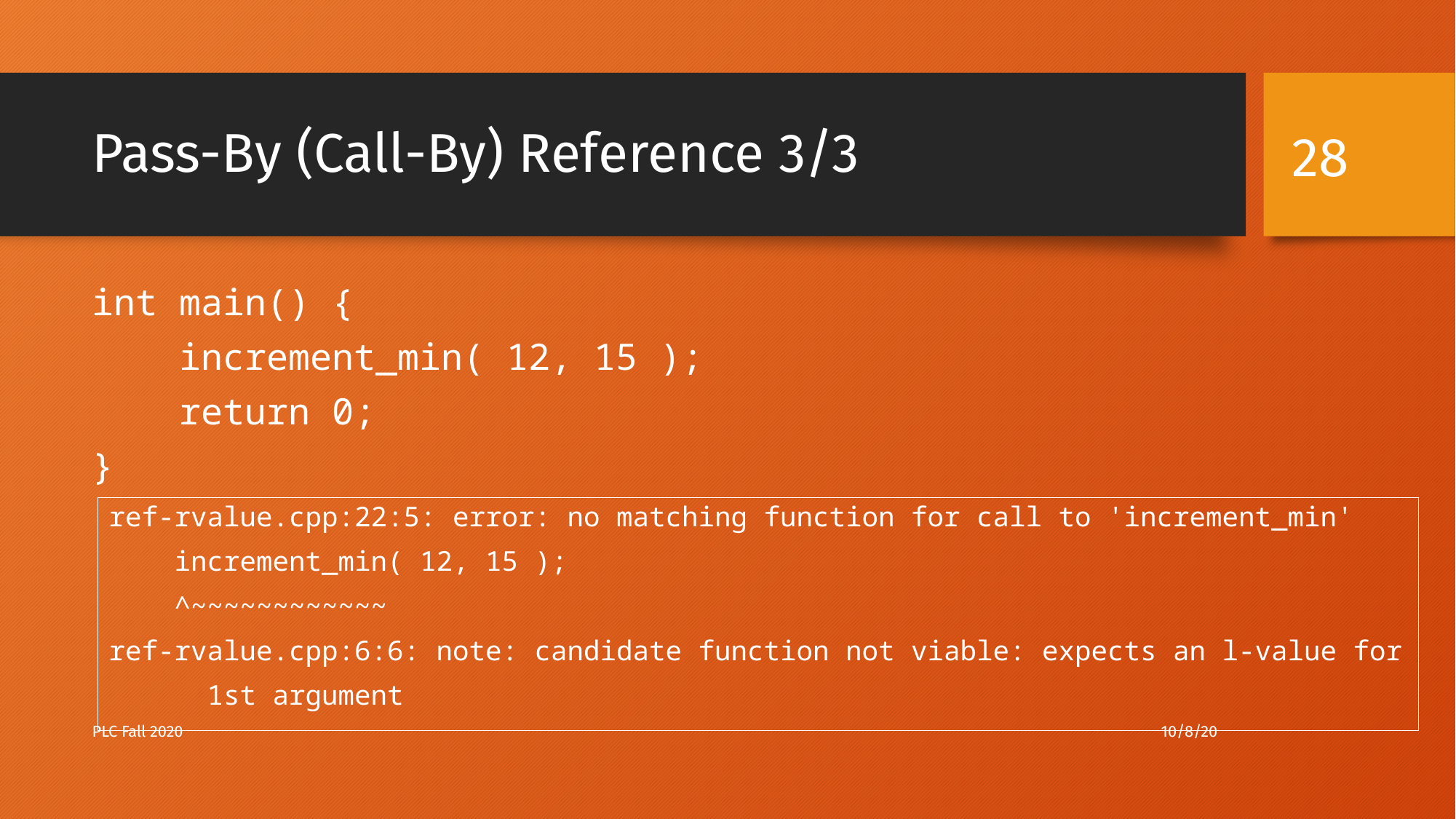

28
# Pass-By (Call-By) Reference 3/3
int main() {
    increment_min( 12, 15 );
    return 0;
}
ref-rvalue.cpp:22:5: error: no matching function for call to 'increment_min'
    increment_min( 12, 15 );
    ^~~~~~~~~~~~~
ref-rvalue.cpp:6:6: note: candidate function not viable: expects an l-value for
      1st argument
10/8/20
PLC Fall 2020